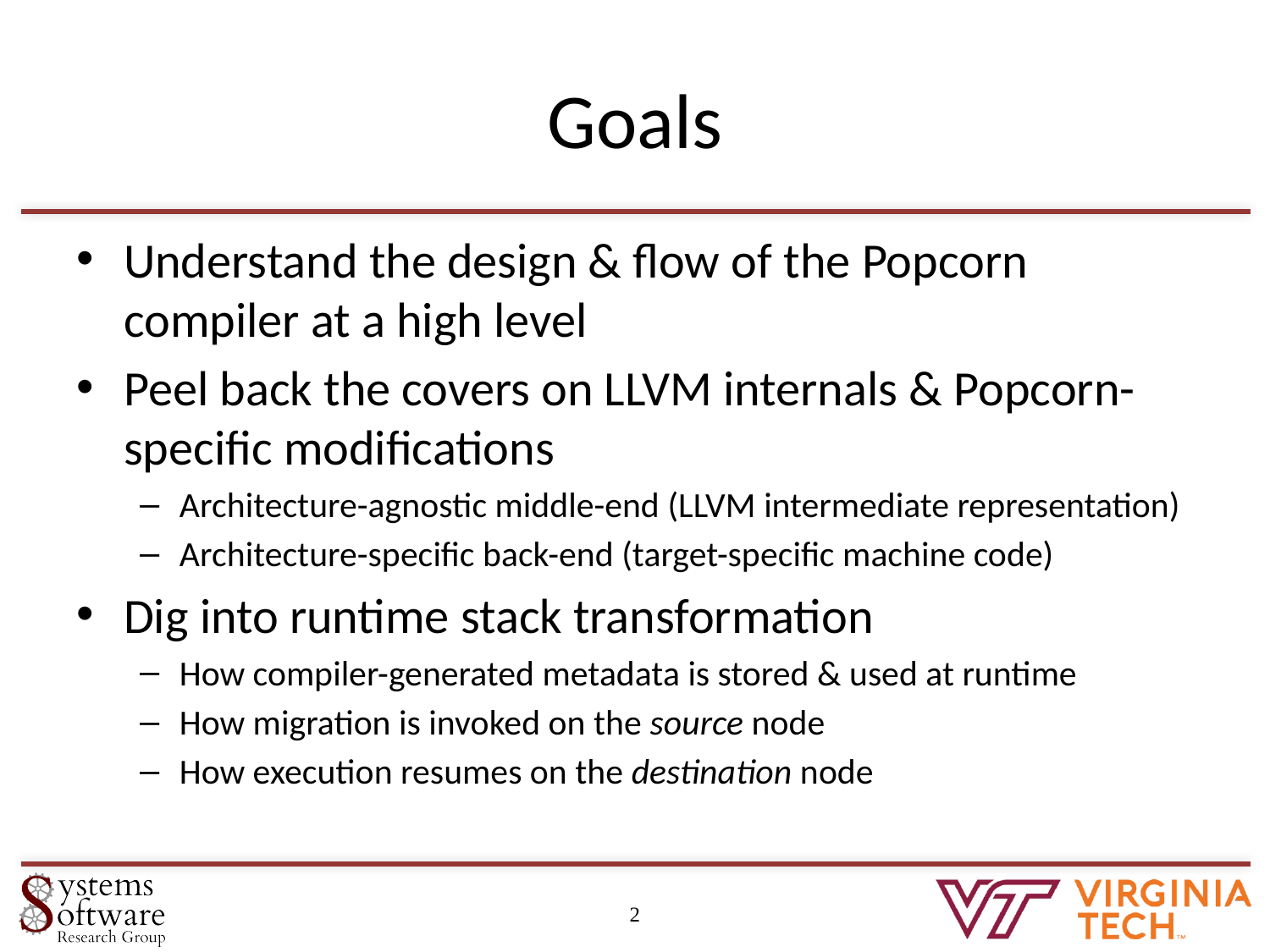

# Goals
Understand the design & flow of the Popcorn compiler at a high level
Peel back the covers on LLVM internals & Popcorn-specific modifications
Architecture-agnostic middle-end (LLVM intermediate representation)
Architecture-specific back-end (target-specific machine code)
Dig into runtime stack transformation
How compiler-generated metadata is stored & used at runtime
How migration is invoked on the source node
How execution resumes on the destination node